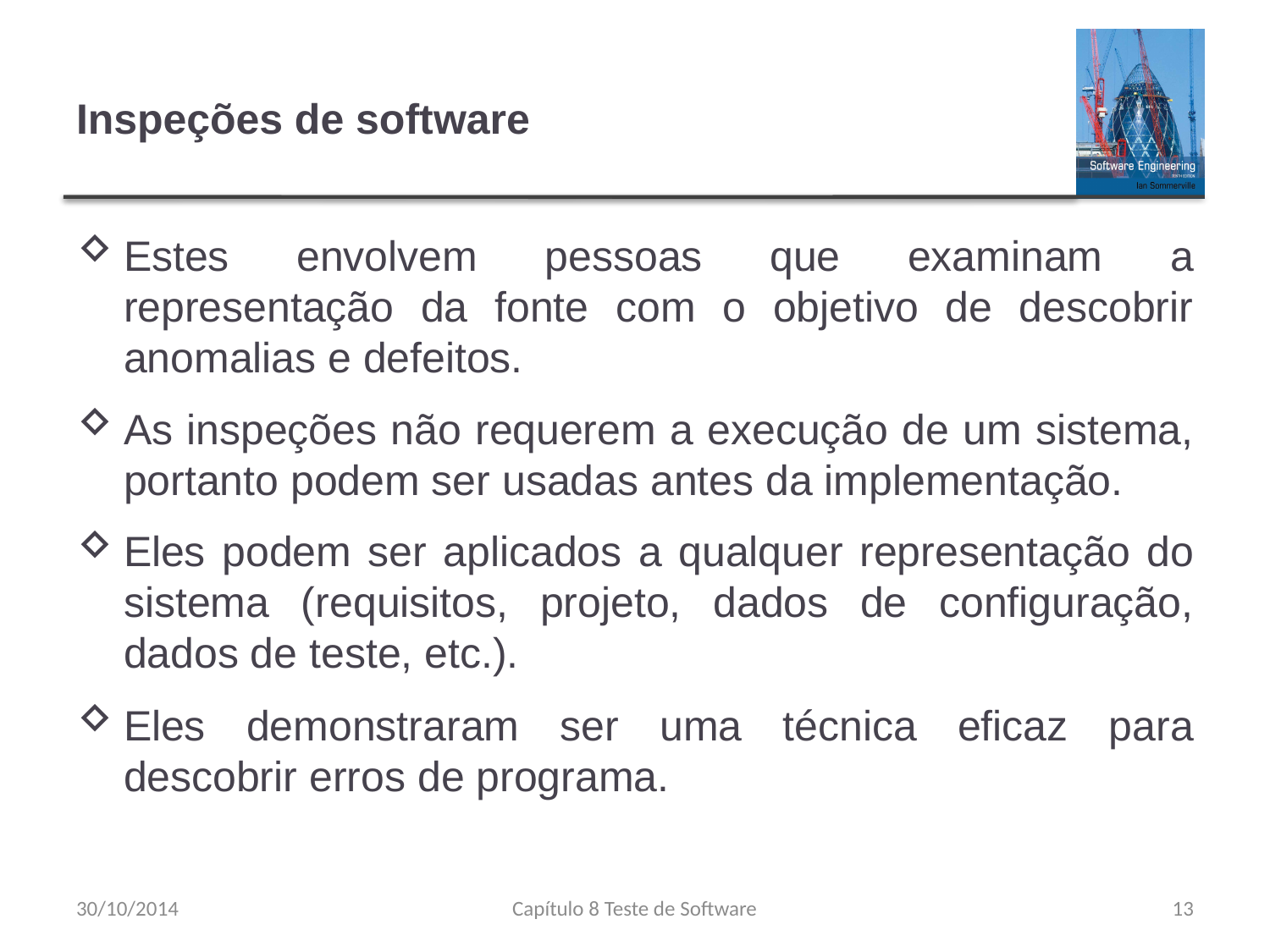

# Inspeções de software
Estes envolvem pessoas que examinam a representação da fonte com o objetivo de descobrir anomalias e defeitos.
As inspeções não requerem a execução de um sistema, portanto podem ser usadas antes da implementação.
Eles podem ser aplicados a qualquer representação do sistema (requisitos, projeto, dados de configuração, dados de teste, etc.).
Eles demonstraram ser uma técnica eficaz para descobrir erros de programa.
30/10/2014
Capítulo 8 Teste de Software
13